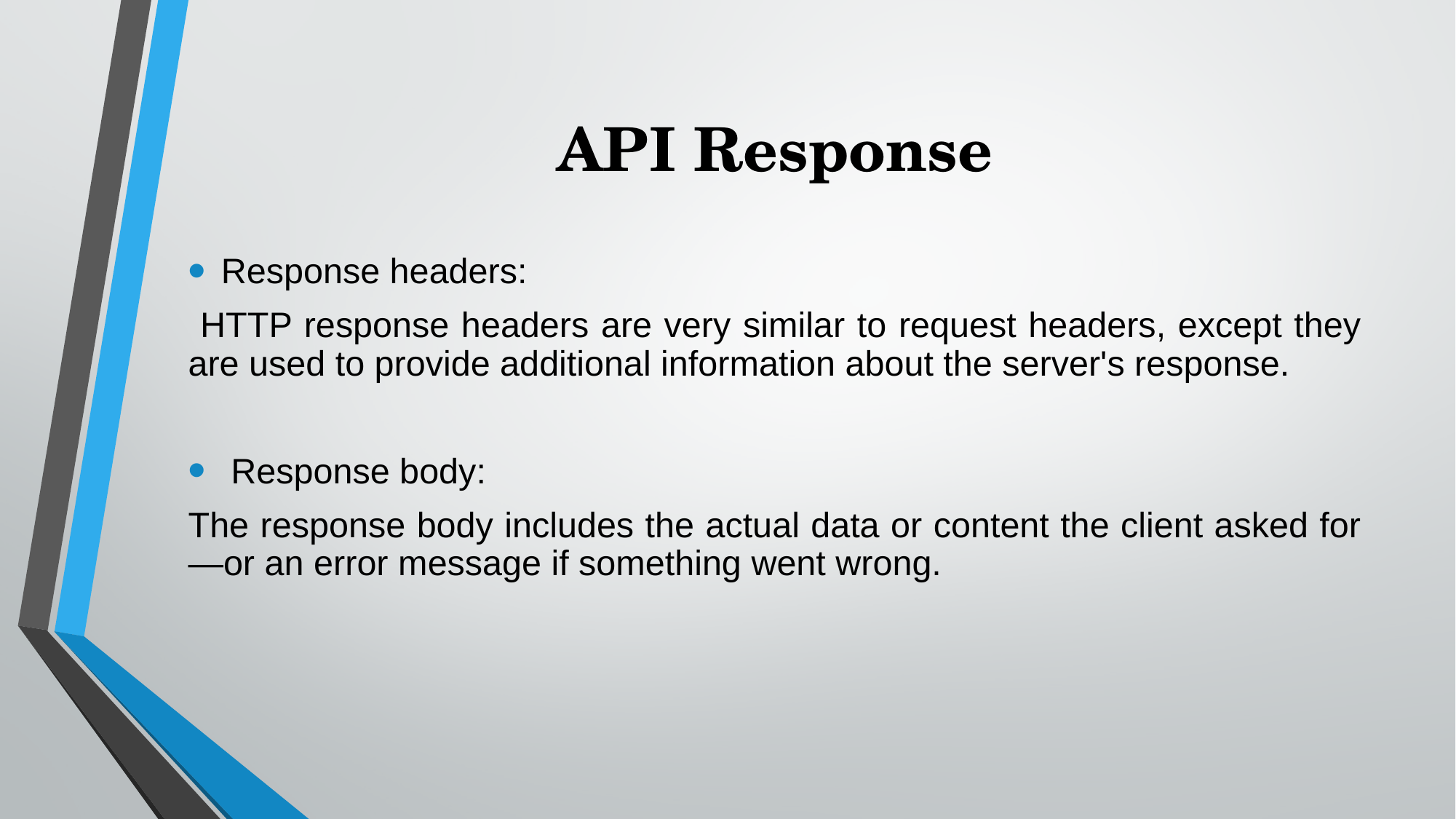

# API Response
Response headers:
 HTTP response headers are very similar to request headers, except they are used to provide additional information about the server's response.

 Response body:
The response body includes the actual data or content the client asked for—or an error message if something went wrong.